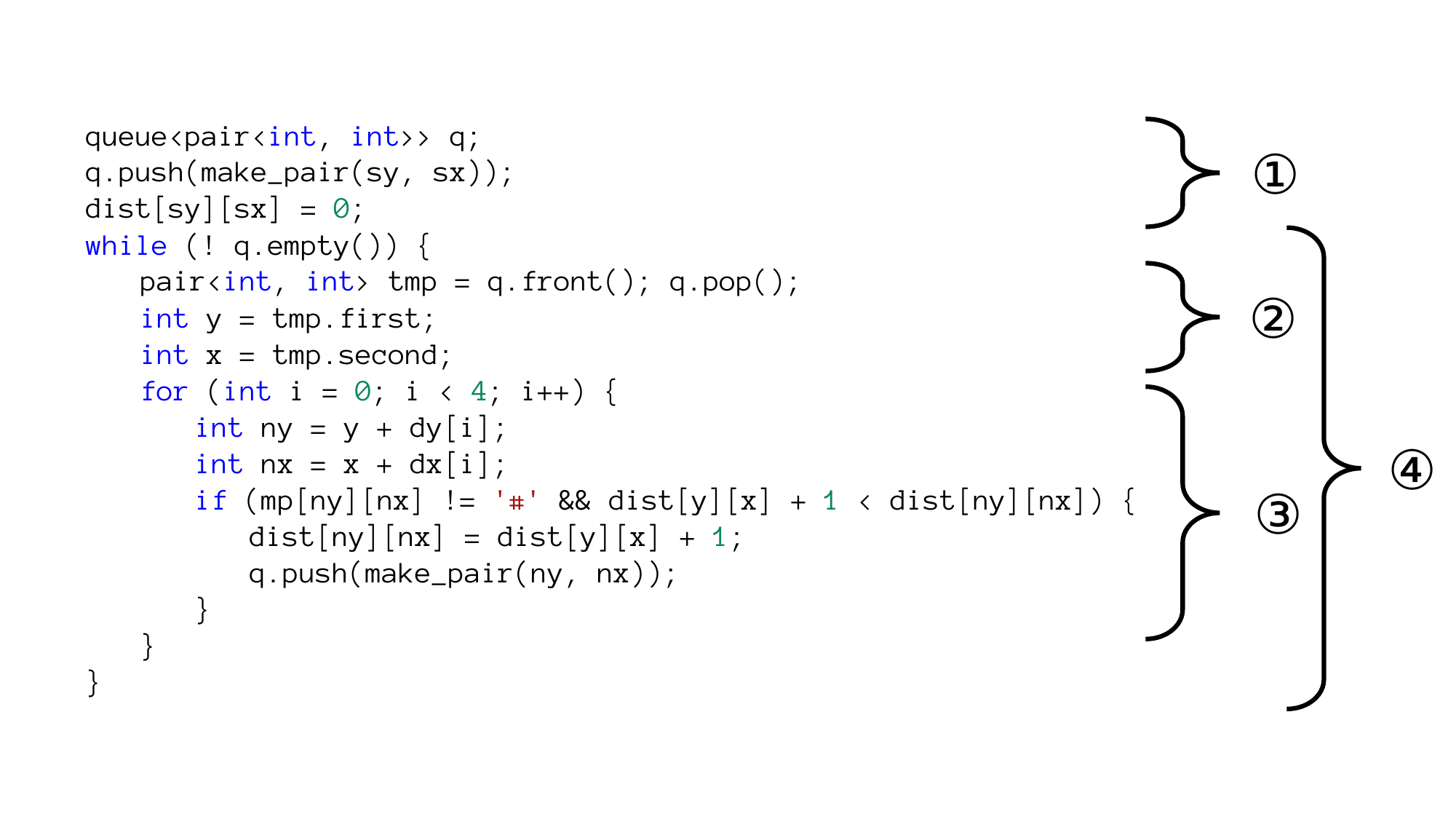

queue<pair<int, int>> q;
q.push(make_pair(sy, sx));
dist[sy][sx] = 0;
while (! q.empty()) {
pair<int, int> tmp = q.front(); q.pop();
int y = tmp.first;
int x = tmp.second;
for (int i = 0; i < 4; i++) {
int ny = y + dy[i];
int nx = x + dx[i];
if (mp[ny][nx] != '#' && dist[y][x] + 1 < dist[ny][nx]) {
dist[ny][nx] = dist[y][x] + 1;
q.push(make_pair(ny, nx));
}
}
}

①

②

④
③